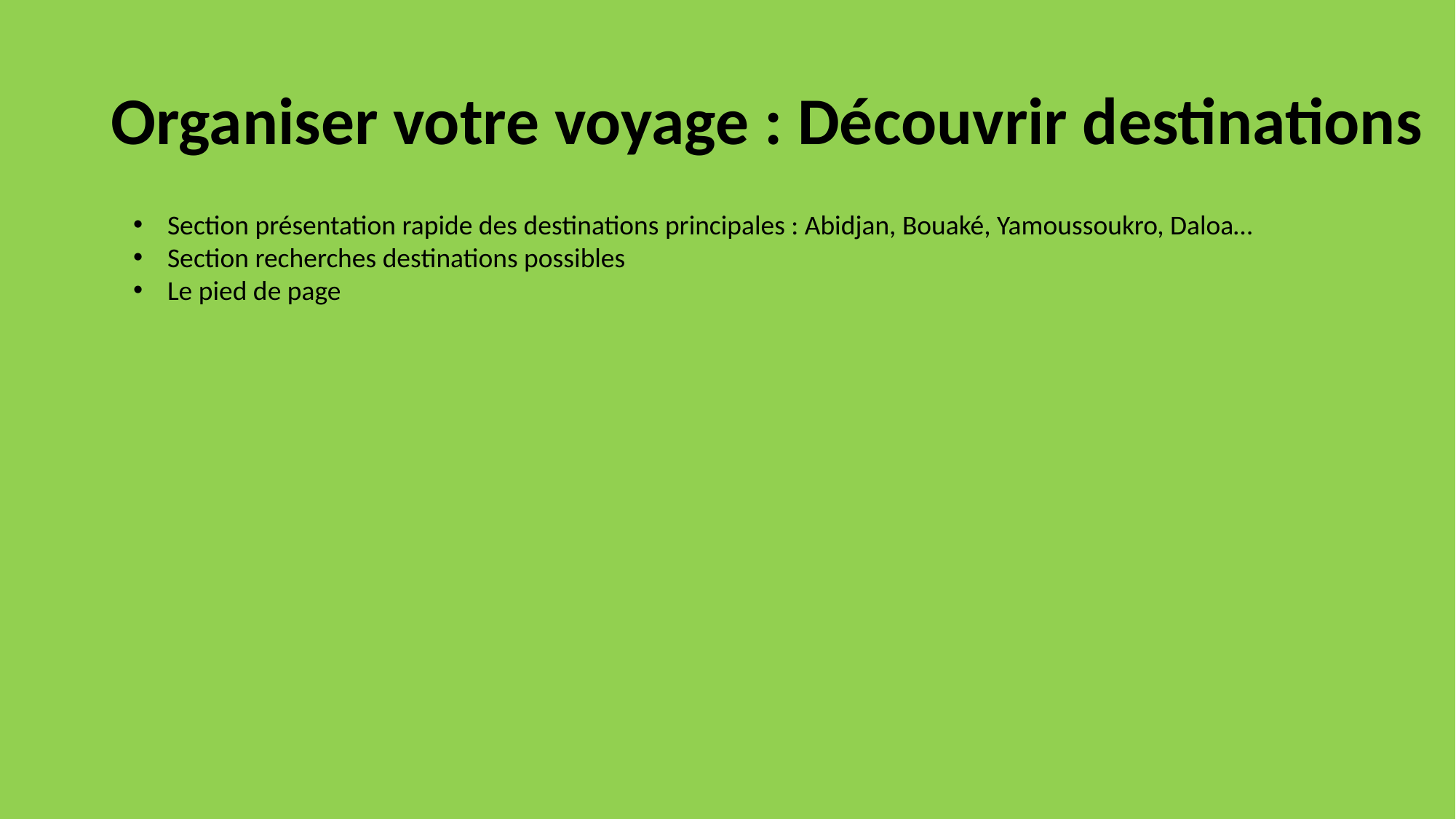

# Organiser votre voyage : Découvrir destinations
Section présentation rapide des destinations principales : Abidjan, Bouaké, Yamoussoukro, Daloa…
Section recherches destinations possibles
Le pied de page